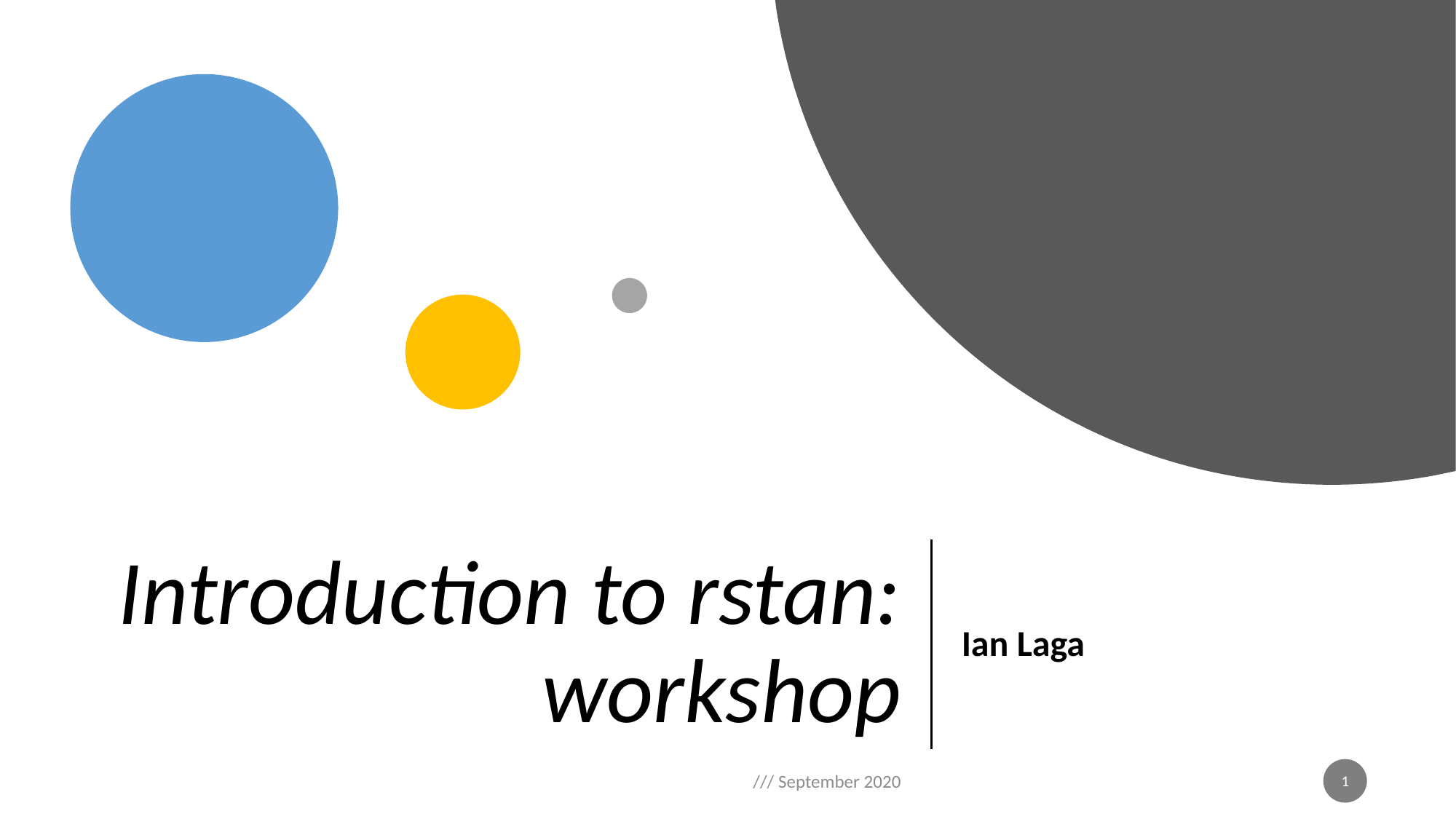

# Introduction to rstan: workshop
Ian Laga
/// September 2020
1